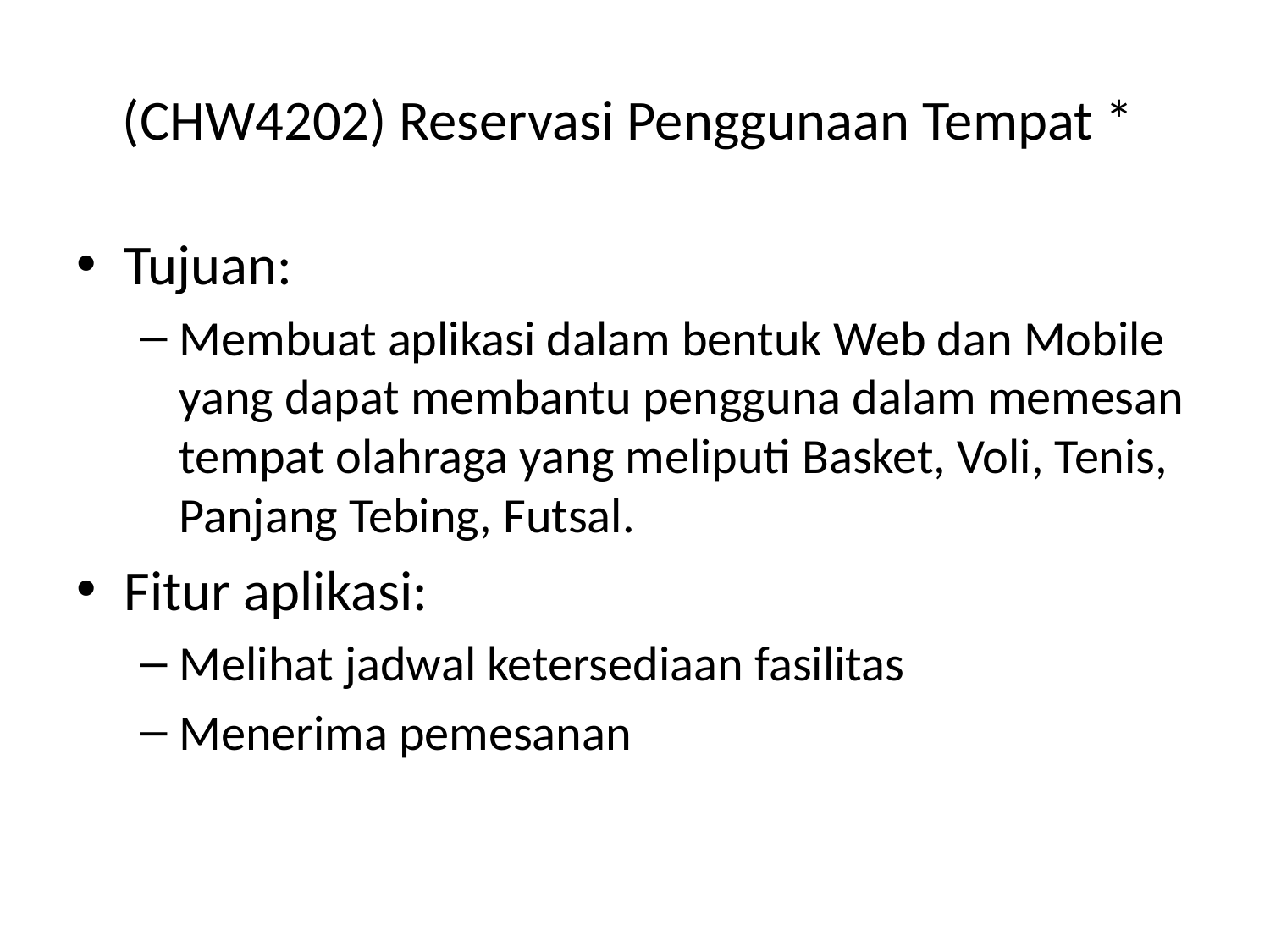

# (CHW4202) Reservasi Penggunaan Tempat *
Tujuan:
Membuat aplikasi dalam bentuk Web dan Mobile yang dapat membantu pengguna dalam memesan tempat olahraga yang meliputi Basket, Voli, Tenis, Panjang Tebing, Futsal.
Fitur aplikasi:
Melihat jadwal ketersediaan fasilitas
Menerima pemesanan